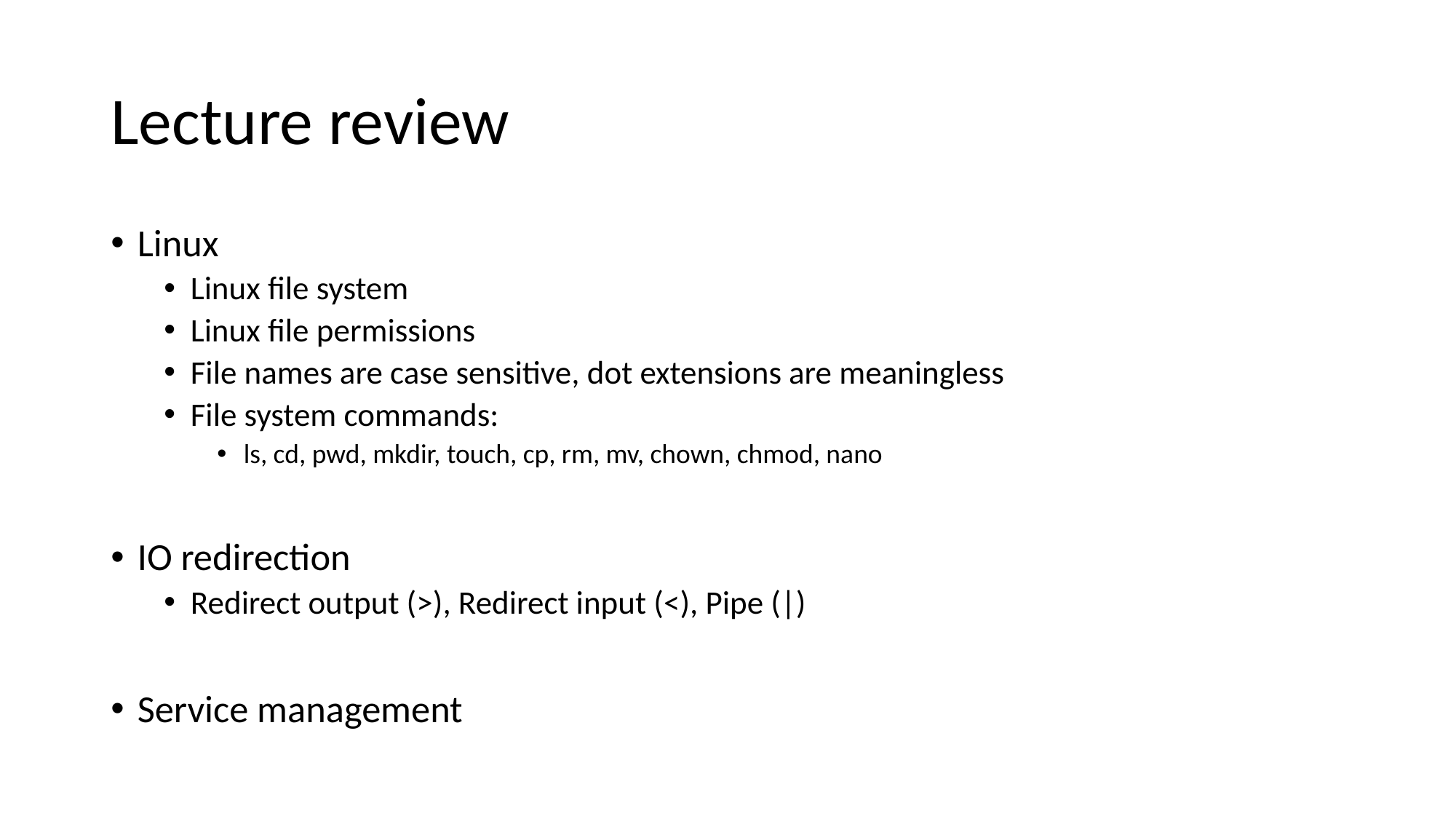

# Lecture review
Linux
Linux file system
Linux file permissions
File names are case sensitive, dot extensions are meaningless
File system commands:
ls, cd, pwd, mkdir, touch, cp, rm, mv, chown, chmod, nano

IO redirection
Redirect output (>), Redirect input (<), Pipe (|)

Service management